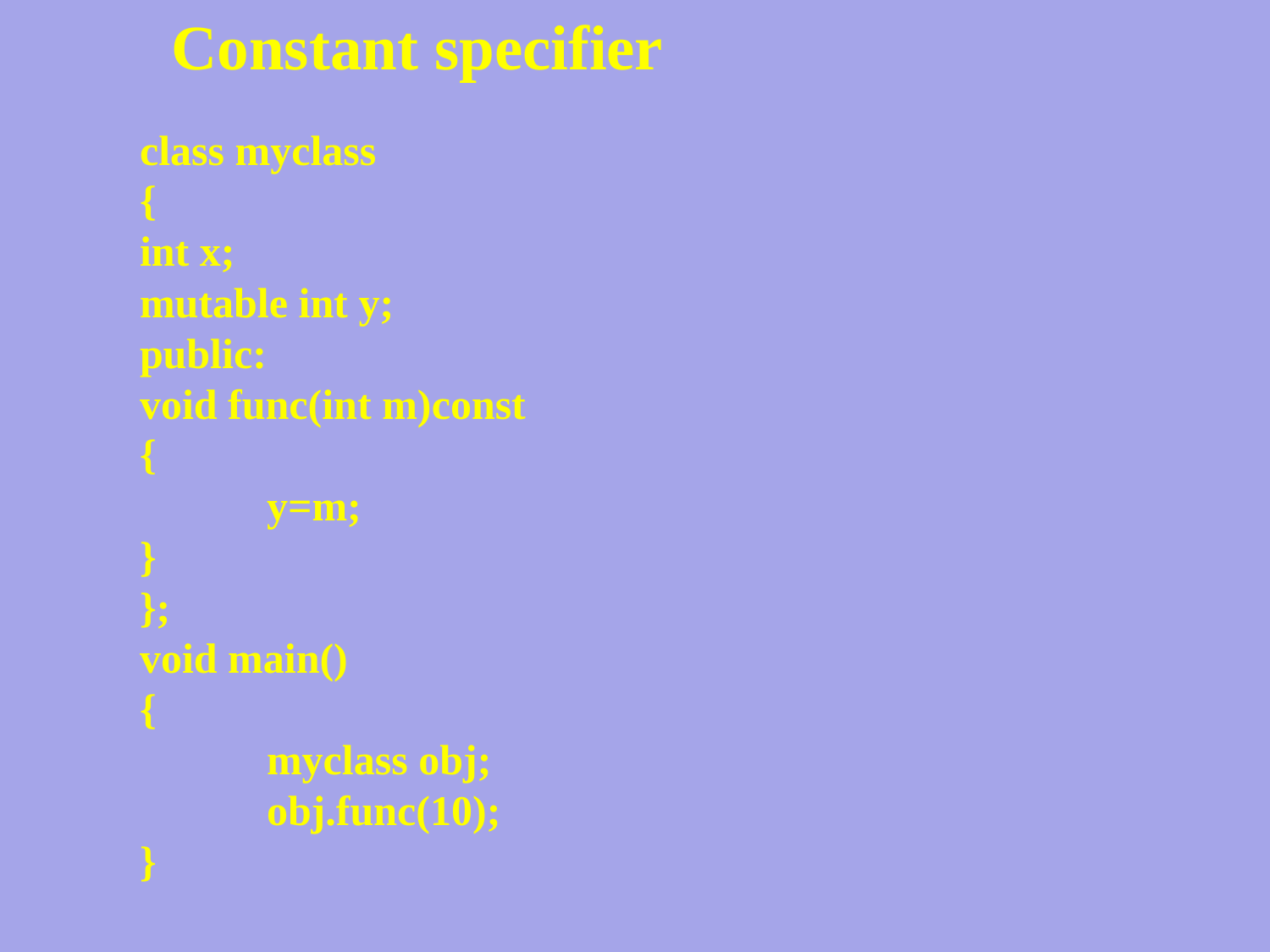

Constant specifier
class myclass
{
int x;
mutable int y;
public:
void func(int m)const
{
	y=m;
}
};
void main()
{
	myclass obj;
	obj.func(10);
}